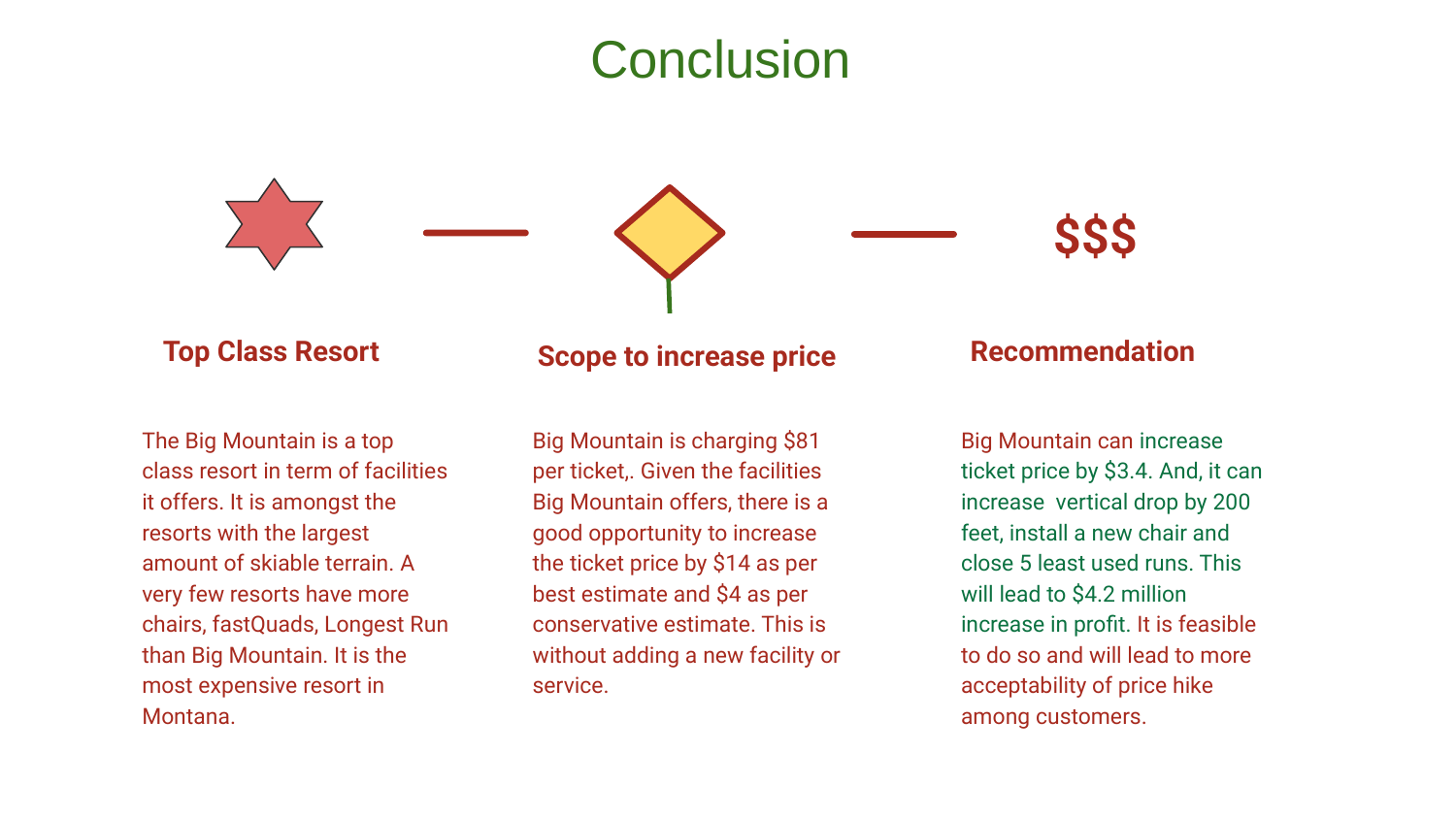

# Conclusion

$$$
Recommendation
Big Mountain can increase ticket price by $3.4. And, it can increase  vertical drop by 200 feet, install a new chair and close 5 least used runs. This will lead to $4.2 million increase in profit. It is feasible to do so and will lead to more acceptability of price hike among customers.

Top Class Resort
The Big Mountain is a top class resort in term of facilities it offers. It is amongst the resorts with the largest amount of skiable terrain. A very few resorts have more chairs, fastQuads, Longest Run than Big Mountain. It is the most expensive resort in Montana.
Scope to increase price
Big Mountain is charging $81 per ticket,. Given the facilities Big Mountain offers, there is a good opportunity to increase the ticket price by $14 as per best estimate and $4 as per  conservative estimate. This is  without adding a new facility or service.